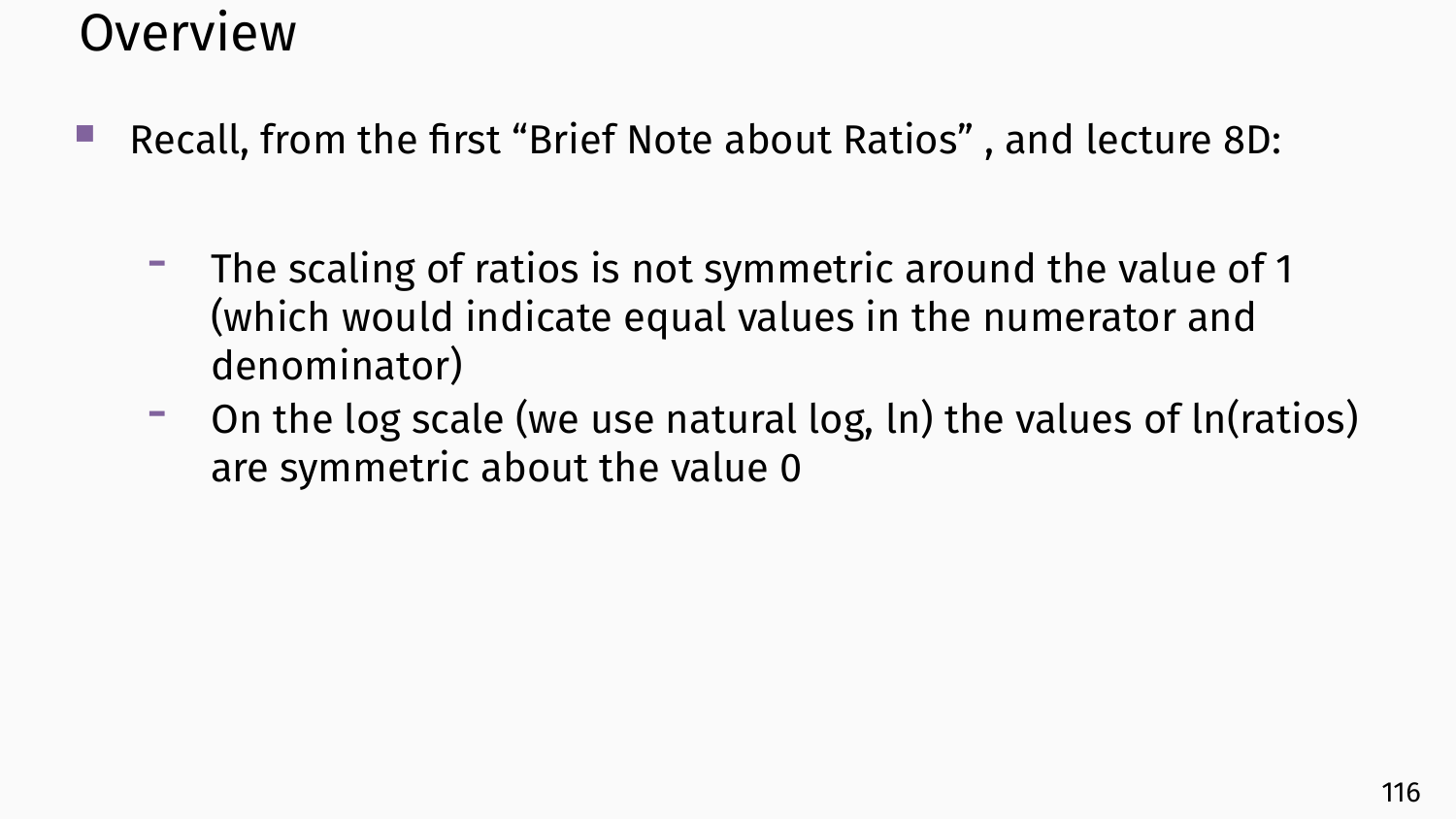

# Overview
Recall, from the first “Brief Note about Ratios” , and lecture 8D:

The scaling of ratios is not symmetric around the value of 1 (which would indicate equal values in the numerator and denominator)
On the log scale (we use natural log, ln) the values of ln(ratios) are symmetric about the value 0

116